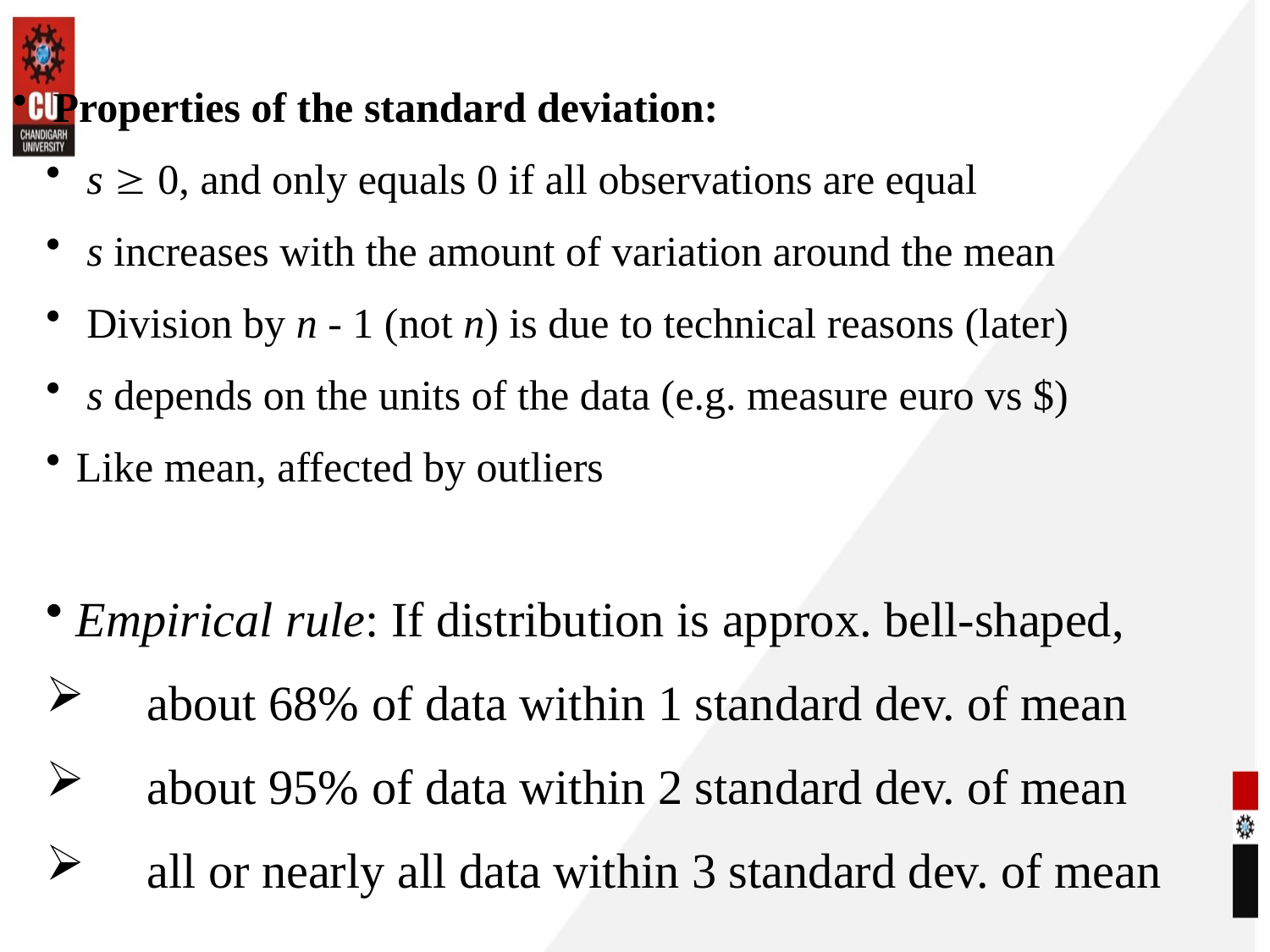

Properties of the standard deviation:
 s ≥ 0, and only equals 0 if all observations are equal
 s increases with the amount of variation around the mean
 Division by n - 1 (not n) is due to technical reasons (later)
 s depends on the units of the data (e.g. measure euro vs $)
Like mean, affected by outliers

Empirical rule: If distribution is approx. bell-shaped,
     about 68% of data within 1 standard dev. of mean
     about 95% of data within 2 standard dev. of mean
     all or nearly all data within 3 standard dev. of mean